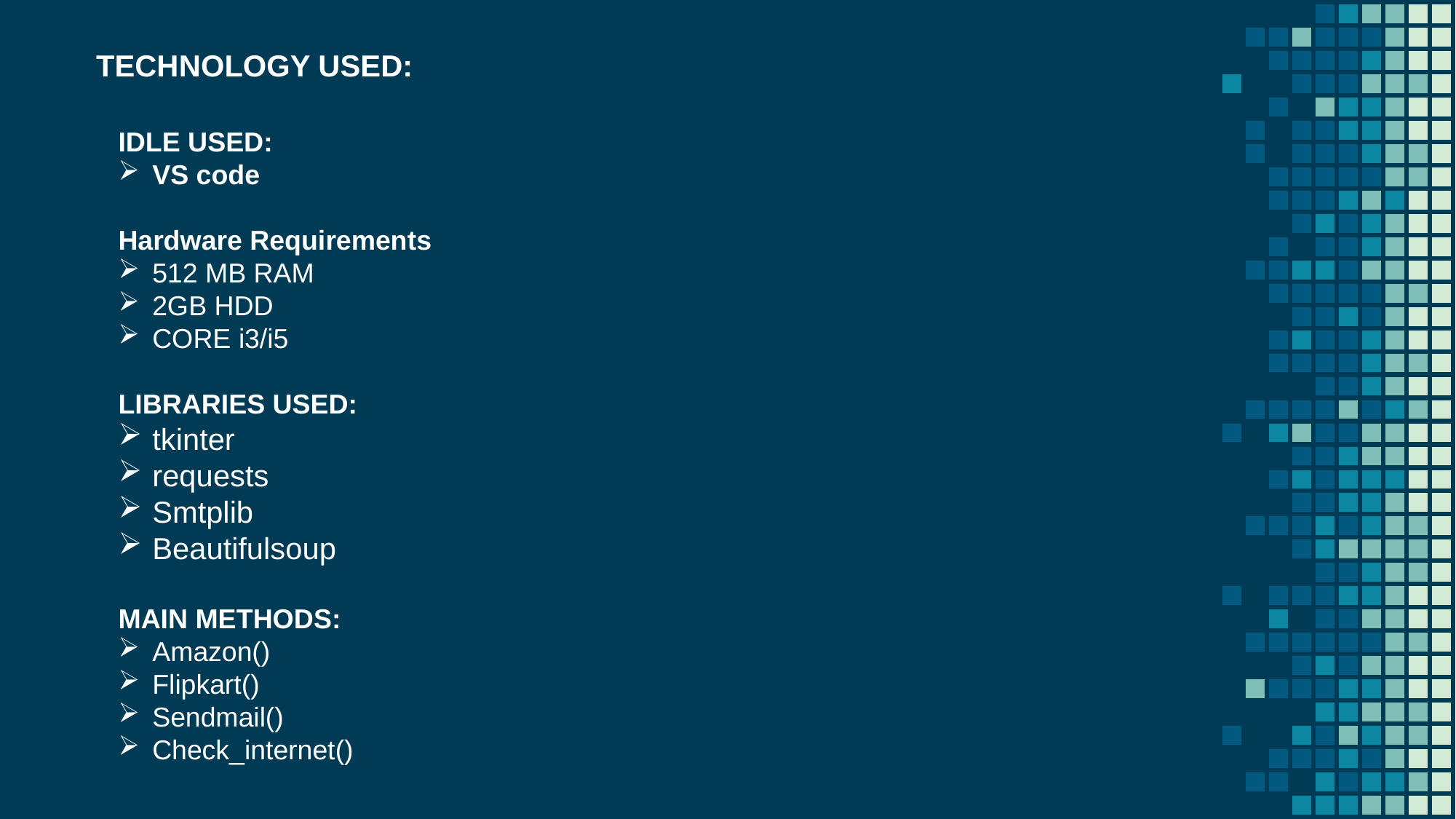

TECHNOLOGY USED:
IDLE USED:
VS code

Hardware Requirements
512 MB RAM
2GB HDD
CORE i3/i5

LIBRARIES USED:
tkinter
requests
Smtplib
Beautifulsoup

MAIN METHODS:
Amazon()
Flipkart()
Sendmail()
Check_internet()